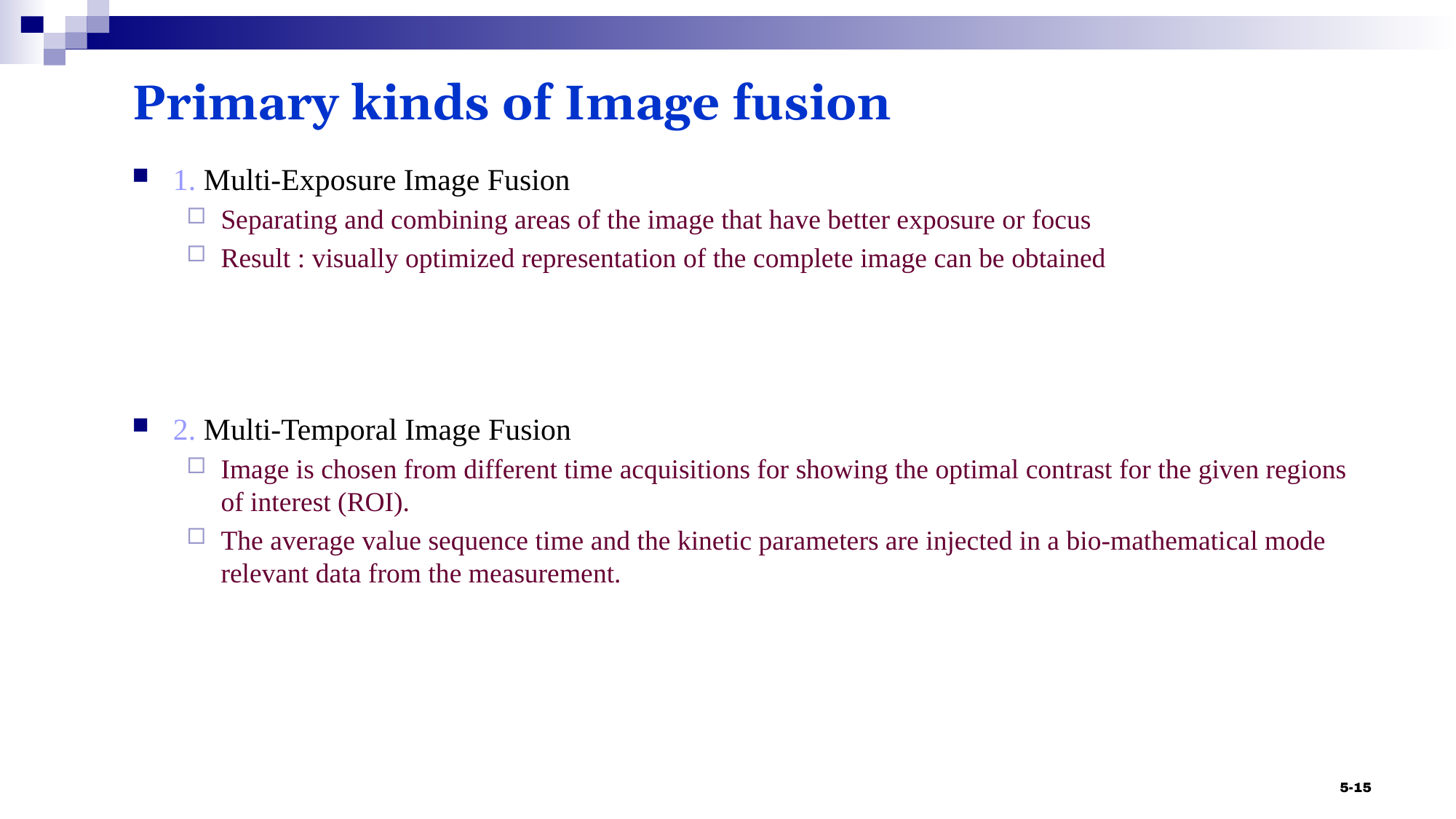

# Primary kinds of Image fusion
1. Multi-Exposure Image Fusion
Separating and combining areas of the image that have better exposure or focus
Result : visually optimized representation of the complete image can be obtained

2. Multi-Temporal Image Fusion
Image is chosen from different time acquisitions for showing the optimal contrast for the given regions of interest (ROI).
The average value sequence time and the kinetic parameters are injected in a bio-mathematical mode relevant data from the measurement.

5-15